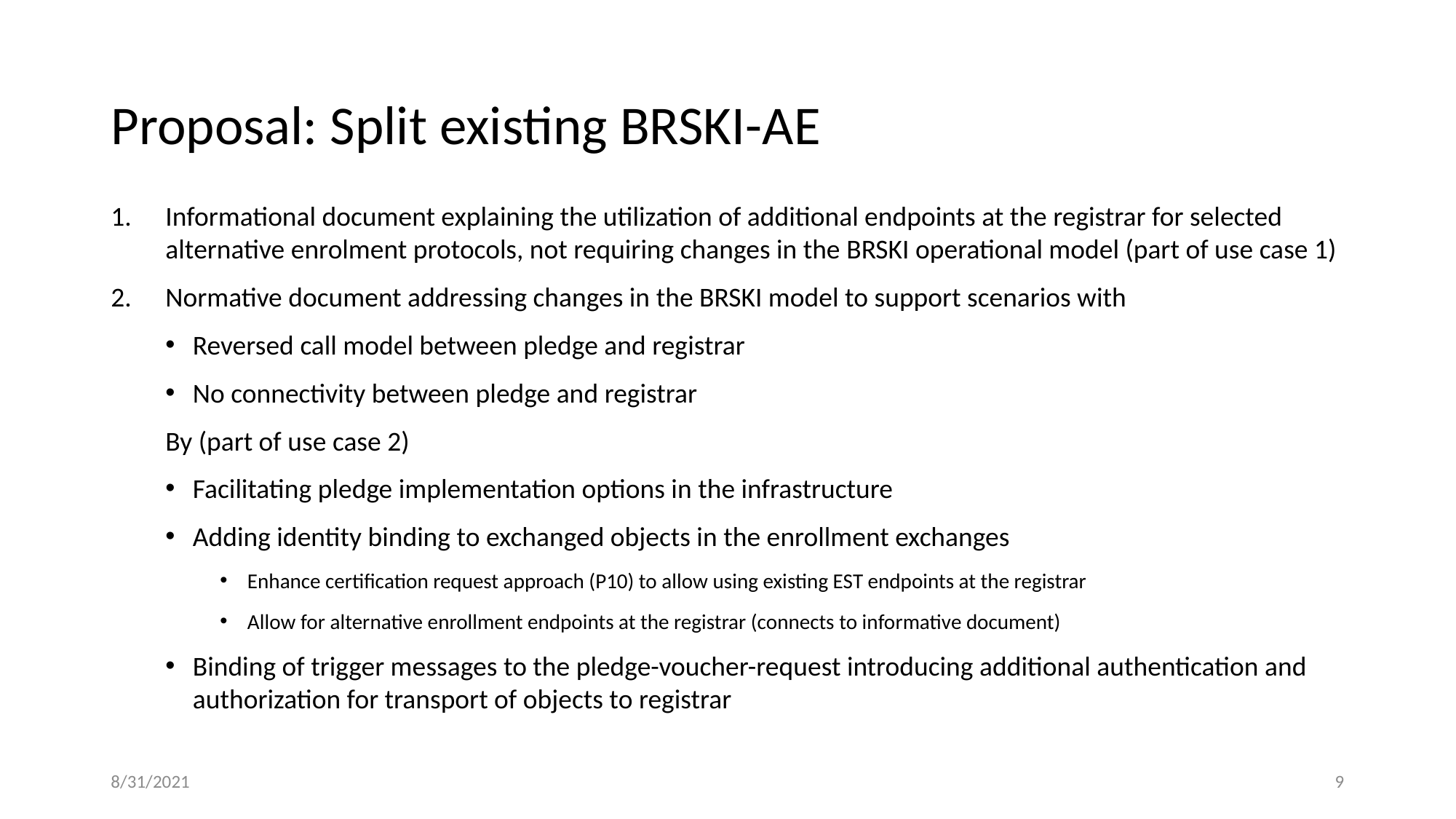

# Proposal: Split existing BRSKI-AE
Informational document explaining the utilization of additional endpoints at the registrar for selected alternative enrolment protocols, not requiring changes in the BRSKI operational model (part of use case 1)
Normative document addressing changes in the BRSKI model to support scenarios with
Reversed call model between pledge and registrar
No connectivity between pledge and registrar
By (part of use case 2)
Facilitating pledge implementation options in the infrastructure
Adding identity binding to exchanged objects in the enrollment exchanges
Enhance certification request approach (P10) to allow using existing EST endpoints at the registrar
Allow for alternative enrollment endpoints at the registrar (connects to informative document)
Binding of trigger messages to the pledge-voucher-request introducing additional authentication and authorization for transport of objects to registrar

8/31/2021
9